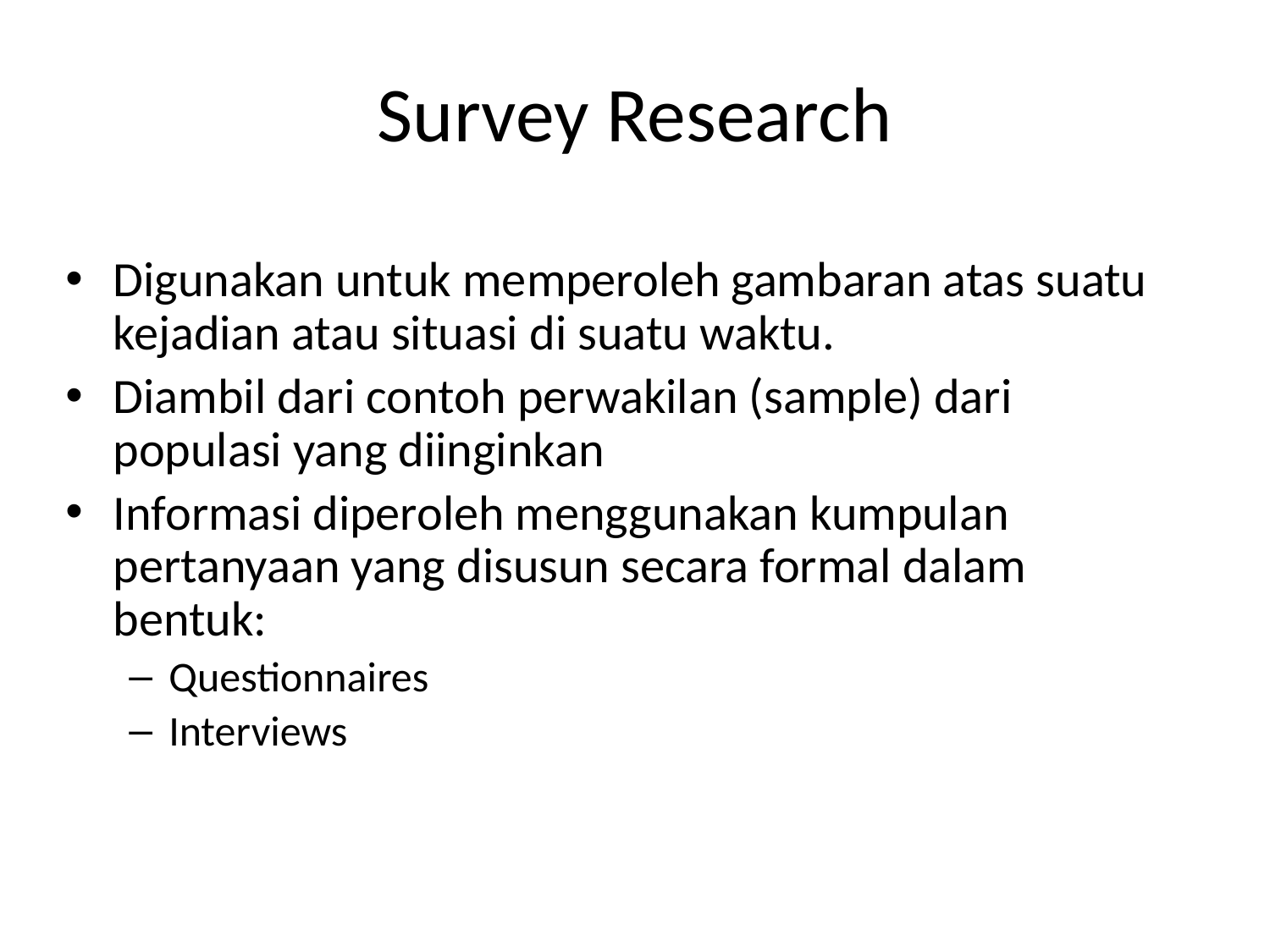

# Survey Research
Digunakan untuk memperoleh gambaran atas suatu kejadian atau situasi di suatu waktu.
Diambil dari contoh perwakilan (sample) dari populasi yang diinginkan
Informasi diperoleh menggunakan kumpulan pertanyaan yang disusun secara formal dalam bentuk:
Questionnaires
Interviews